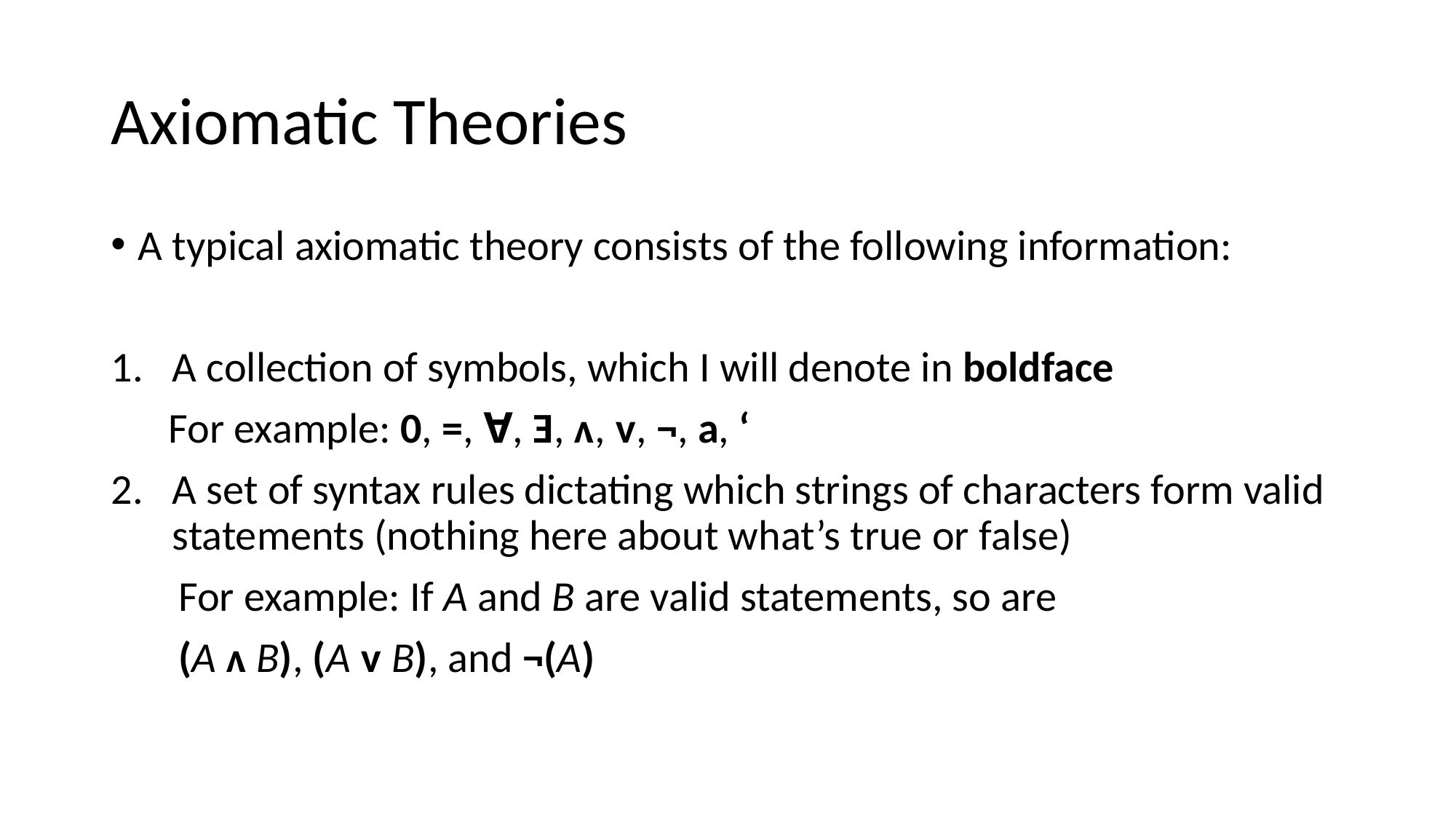

# Axiomatic Theories
A typical axiomatic theory consists of the following information:

A collection of symbols, which I will denote in boldface
      For example: 0, =, Ɐ, Ǝ, ᴧ, ᴠ, ¬, a, ‘
A set of syntax rules dictating which strings of characters form valid statements (nothing here about what’s true or false)
       For example: If A and B are valid statements, so are
       (A ᴧ B), (A ᴠ B), and ¬(A)